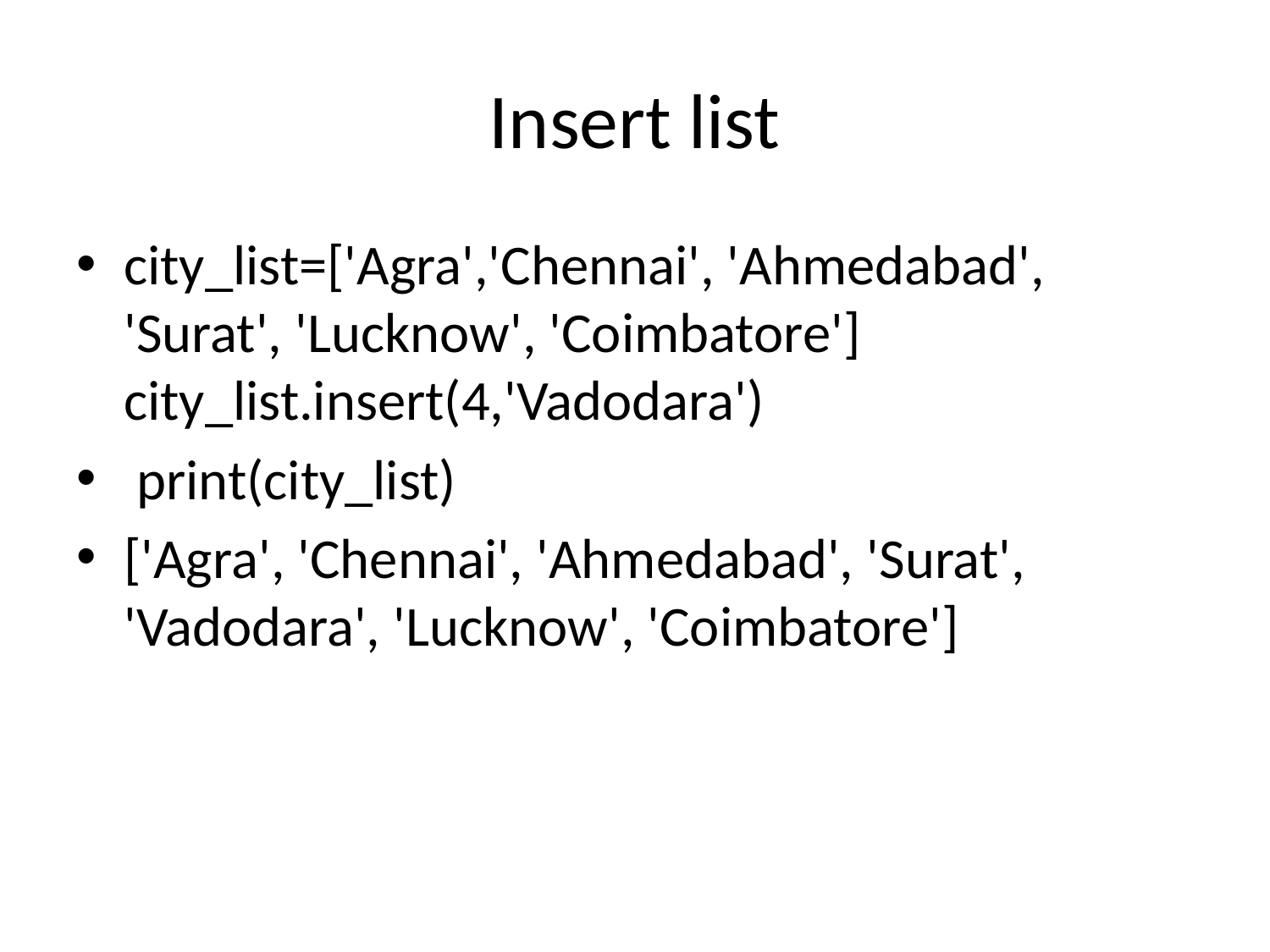

# Insert list
city_list=['Agra','Chennai', 'Ahmedabad', 'Surat', 'Lucknow', 'Coimbatore'] city_list.insert(4,'Vadodara')
 print(city_list)
['Agra', 'Chennai', 'Ahmedabad', 'Surat', 'Vadodara', 'Lucknow', 'Coimbatore']